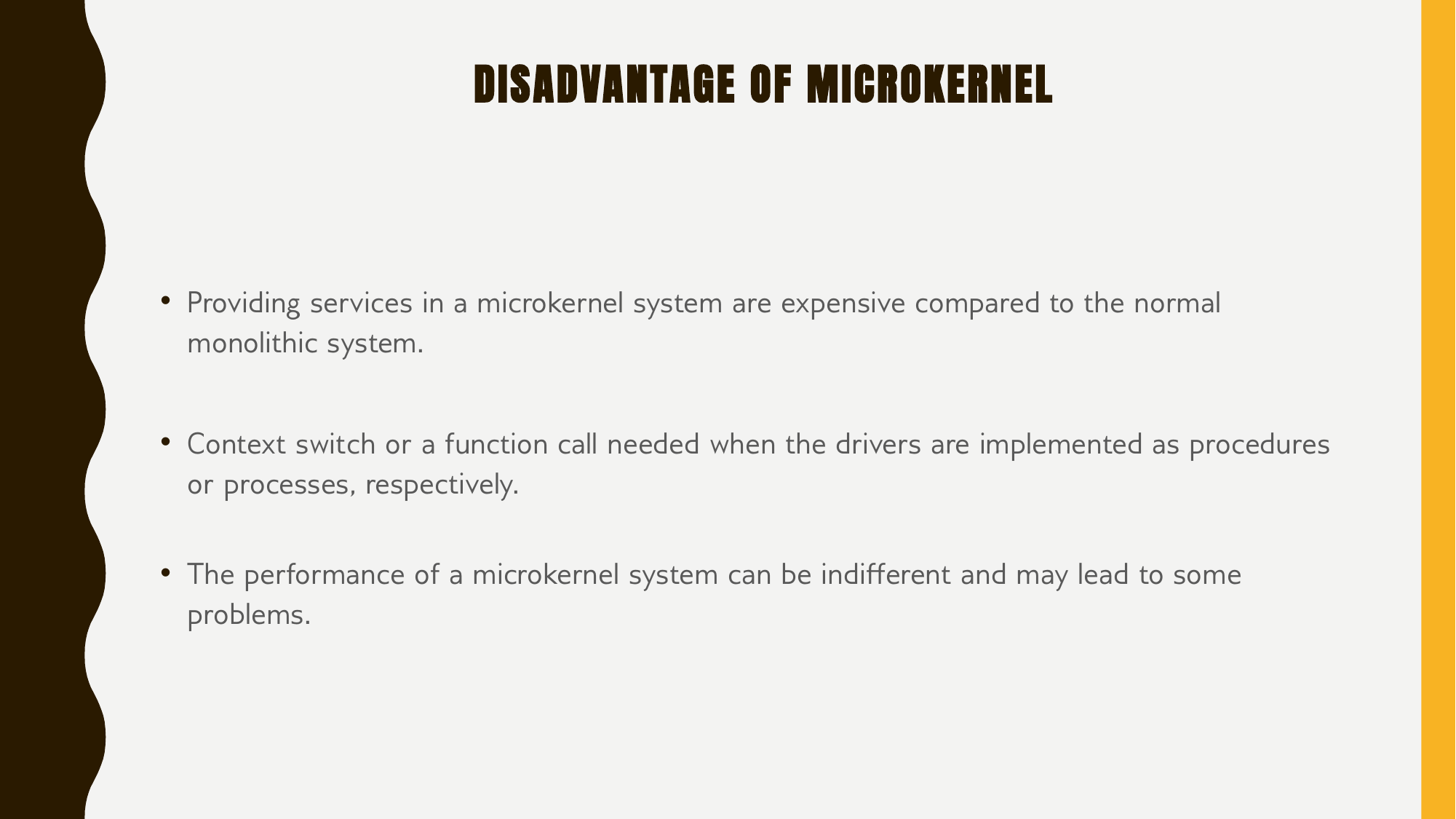

# Disadvantage of Microkernel
Providing services in a microkernel system are expensive compared to the normal monolithic system.

Context switch or a function call needed when the drivers are implemented as procedures or processes, respectively.
The performance of a microkernel system can be indifferent and may lead to some problems.